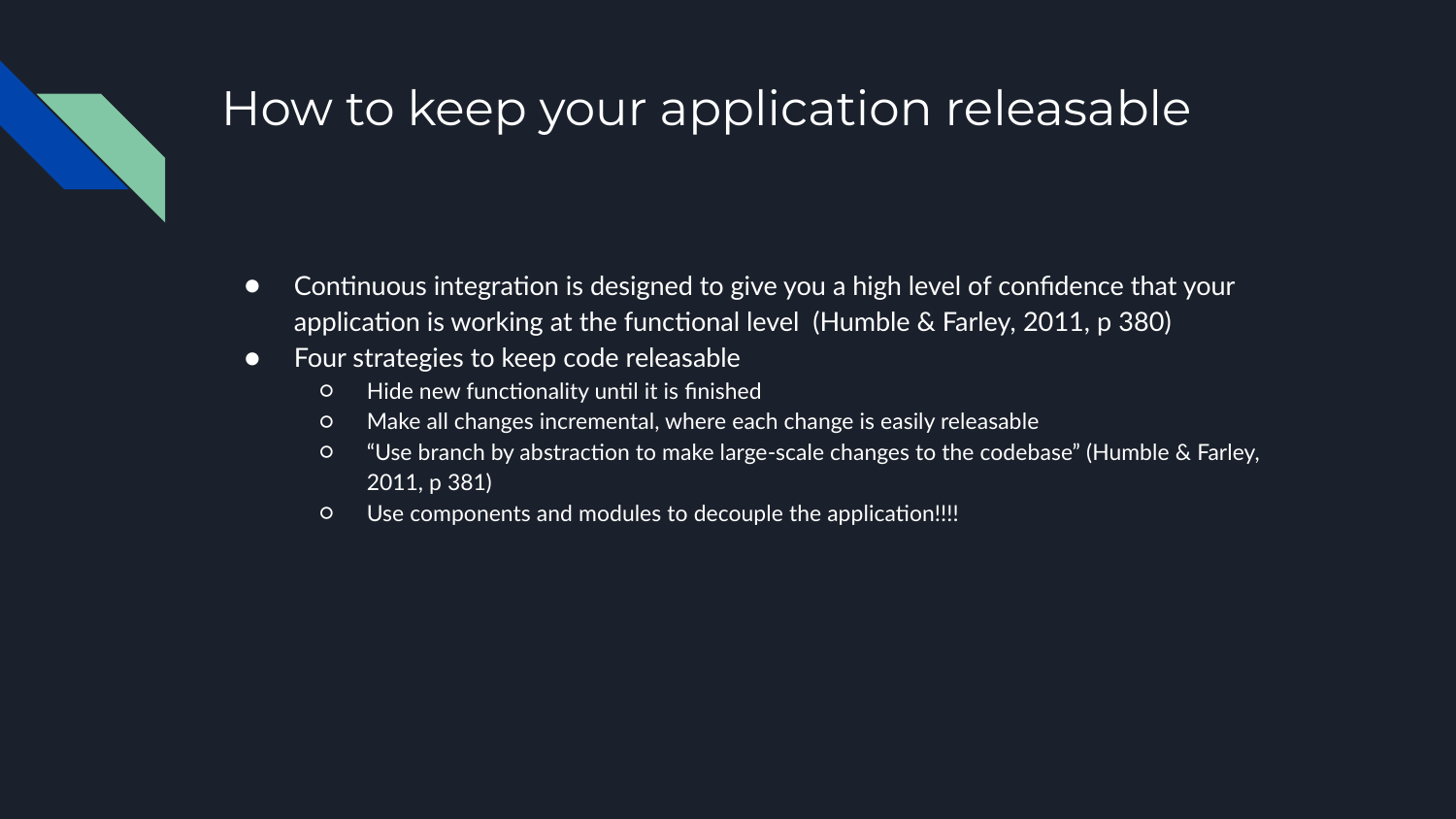

# How to keep your application releasable
Continuous integration is designed to give you a high level of conﬁdence that your application is working at the functional level  (Humble & Farley, 2011, p 380)
Four strategies to keep code releasable
Hide new functionality until it is finished
Make all changes incremental, where each change is easily releasable
“Use branch by abstraction to make large-scale changes to the codebase” (Humble & Farley, 2011, p 381)
Use components and modules to decouple the application!!!!